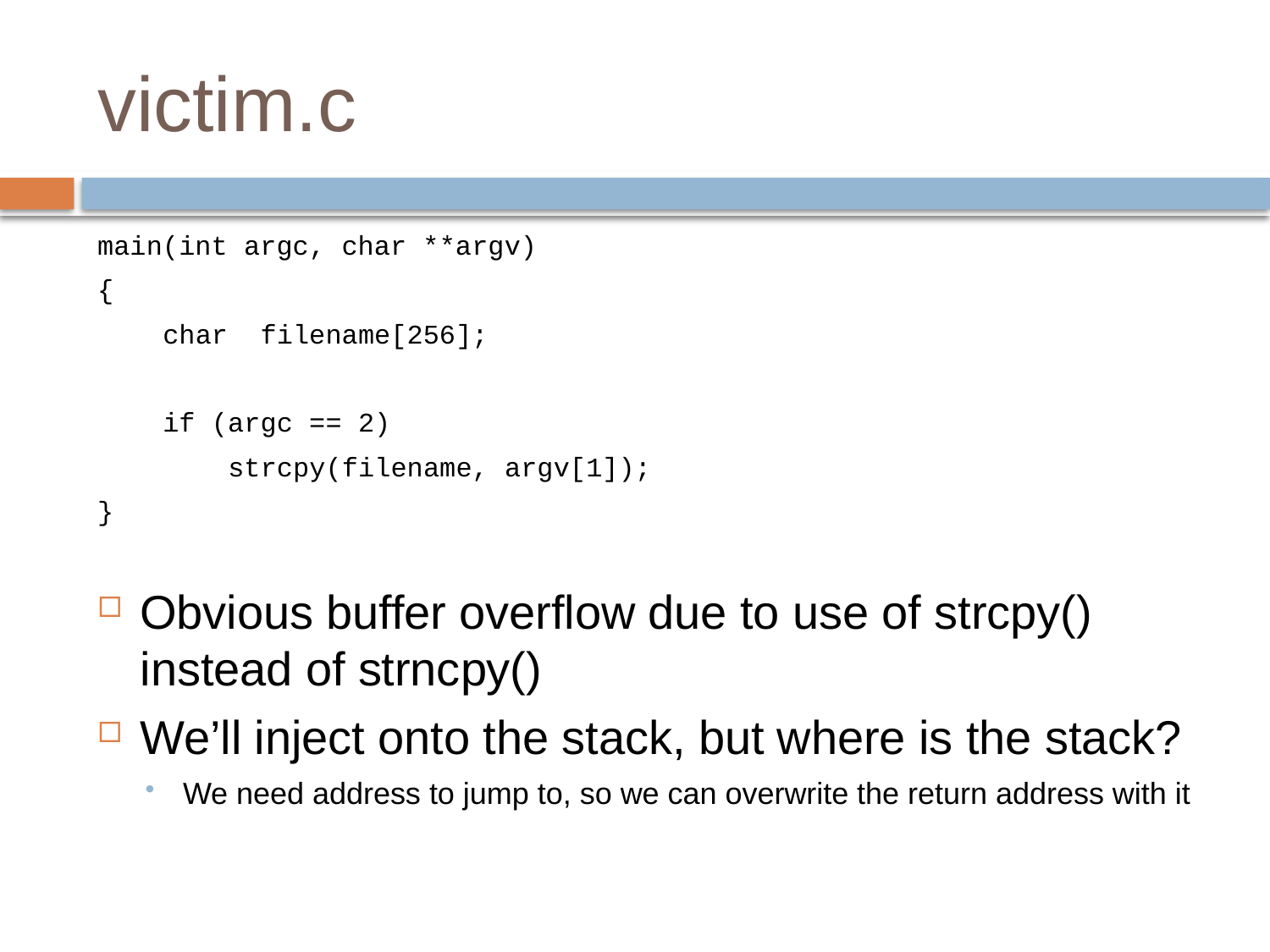

# victim.c
main(int argc, char **argv)
{
    char  filename[256];

    if (argc == 2)
        strcpy(filename, argv[1]);
}

Obvious buffer overflow due to use of strcpy() instead of strncpy()
We’ll inject onto the stack, but where is the stack?
We need address to jump to, so we can overwrite the return address with it